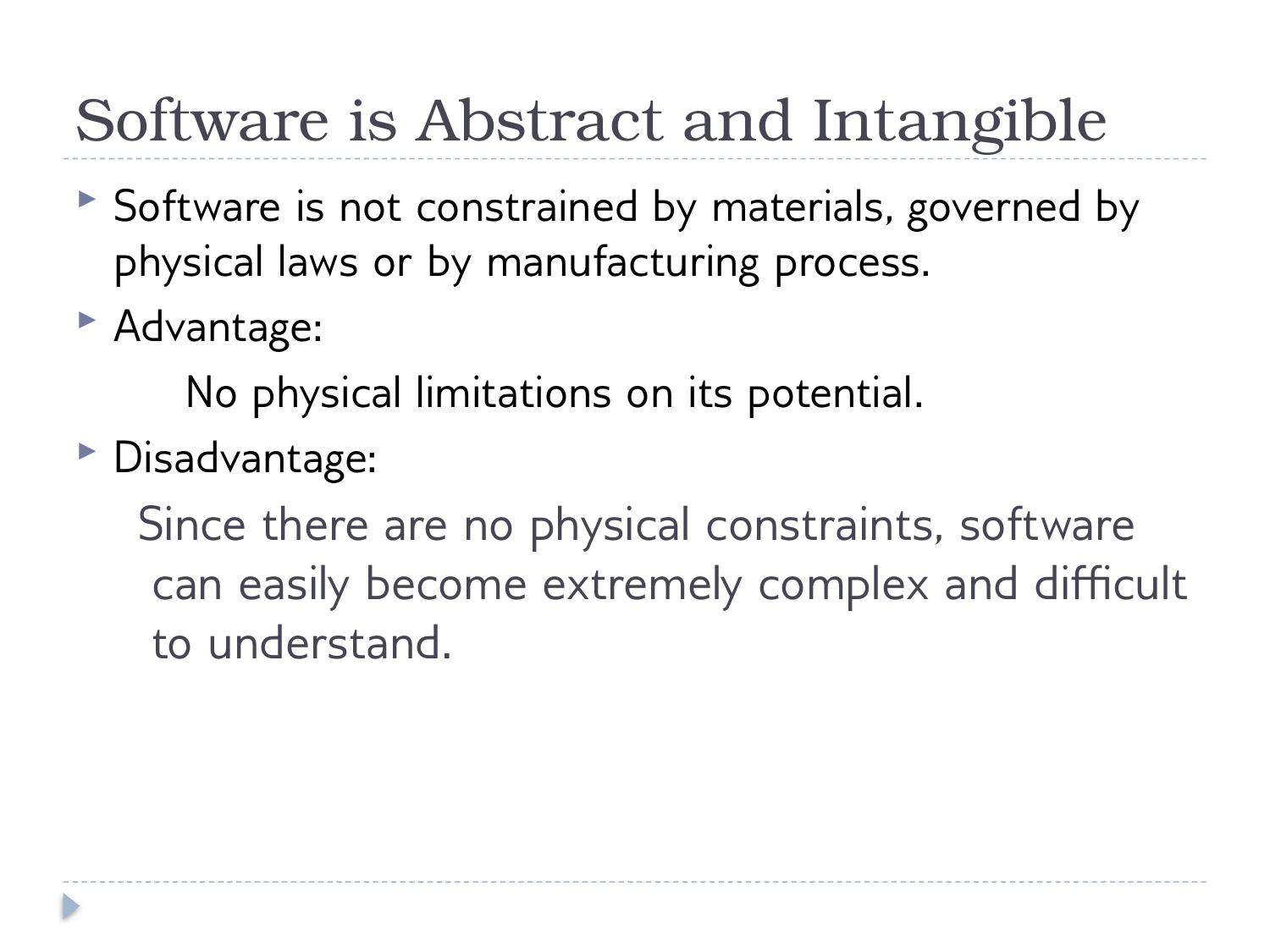

# Software is Abstract and Intangible
Software is not constrained by materials, governed by physical laws or by manufacturing process.
Advantage:
        No physical limitations on its potential.
Disadvantage:
  Since there are no physical constraints, software can easily become extremely complex and difficult to understand.